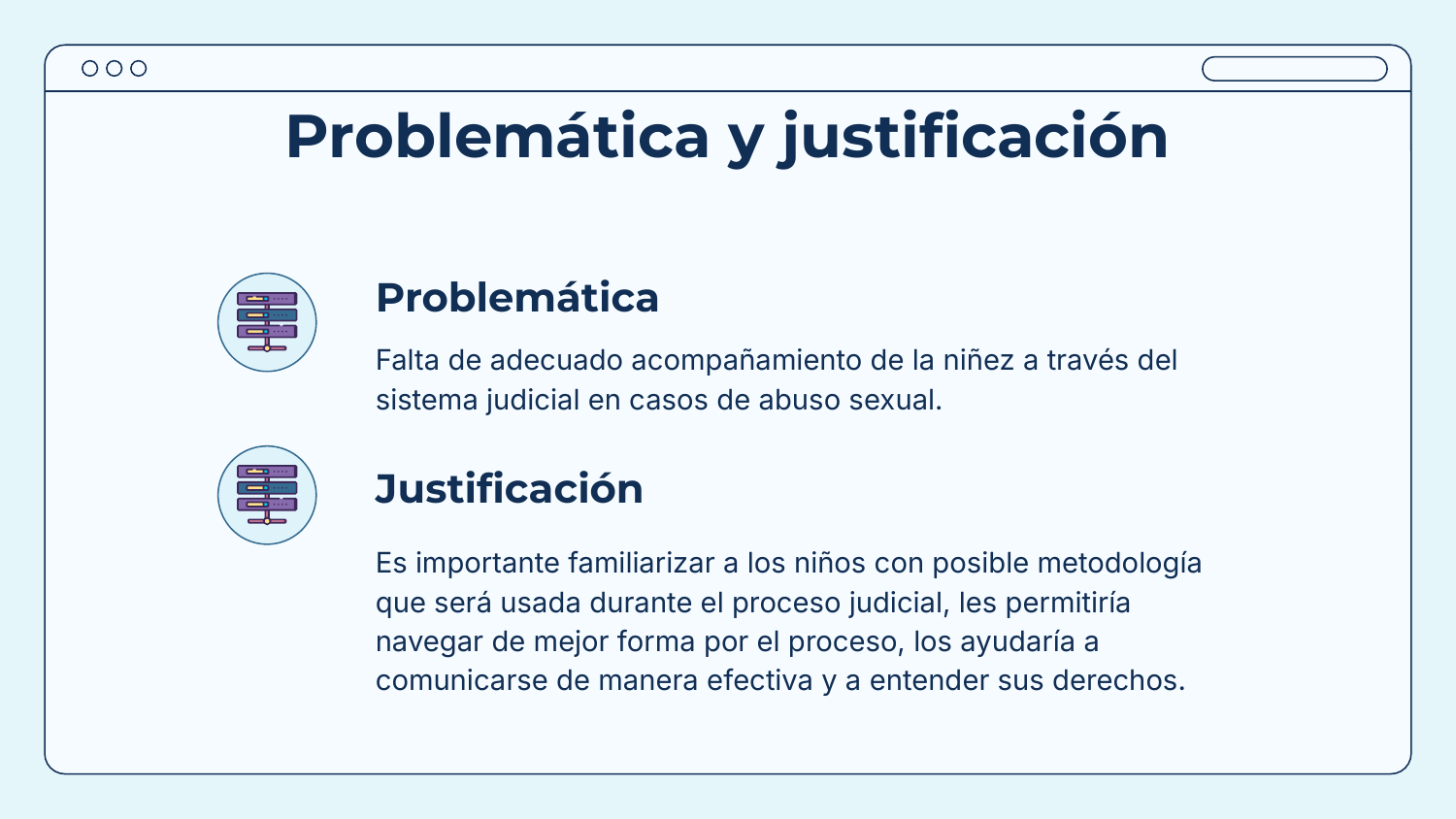

# Problemática y justificación
Problemática

Falta de adecuado acompañamiento de la niñez a través del sistema judicial en casos de abuso sexual.

Justificación

Es importante familiarizar a los niños con posible metodología que será usada durante el proceso judicial, les permitiría navegar de mejor forma por el proceso, los ayudaría a comunicarse de manera efectiva y a entender sus derechos.